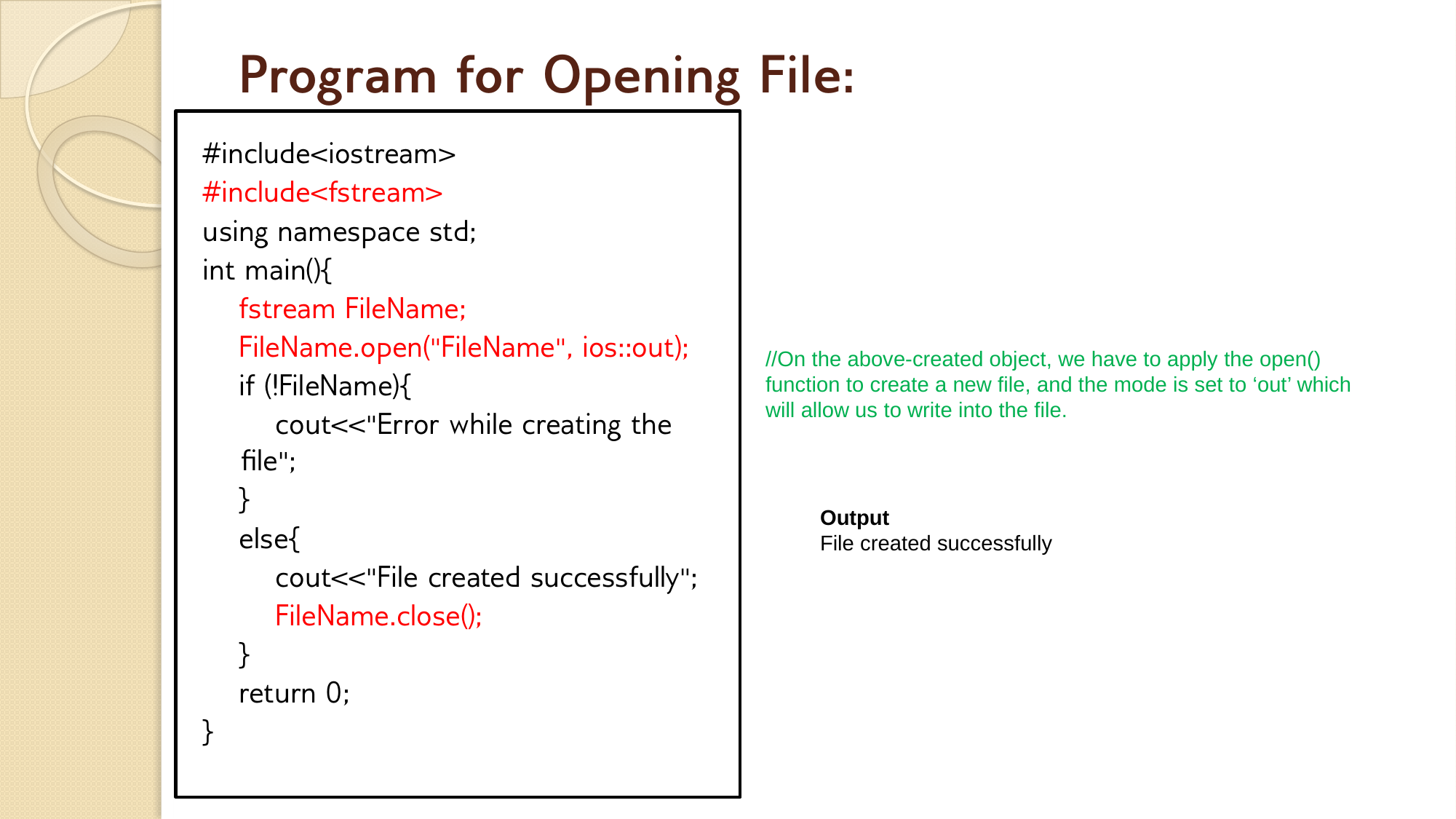

# Program for Opening File:

#include<iostream>
#include<fstream>
using namespace std;
int main(){
    fstream FileName;
    FileName.open("FileName", ios::out);
    if (!FileName){
        cout<<"Error while creating the file";
    }
    else{
        cout<<"File created successfully";
        FileName.close();
    }
    return 0;
}

//On the above-created object, we have to apply the open() function to create a new file, and the mode is set to ‘out’ which will allow us to write into the file.
Output
File created successfully